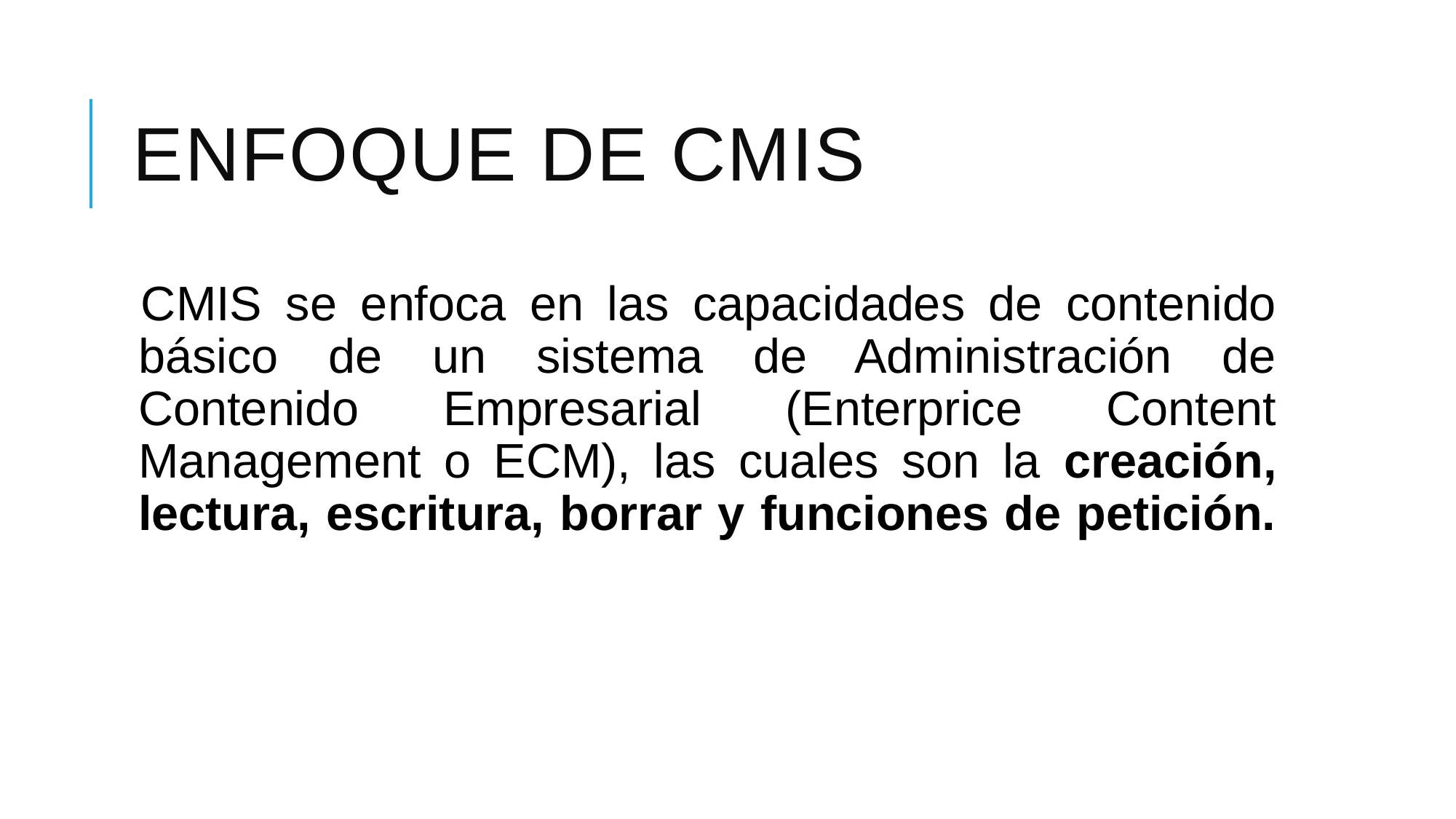

# enfoque de CMIS
CMIS se enfoca en las capacidades de contenido básico de un sistema de Administración de Contenido Empresarial (Enterprice Content Management o ECM), las cuales son la creación, lectura, escritura, borrar y funciones de petición.